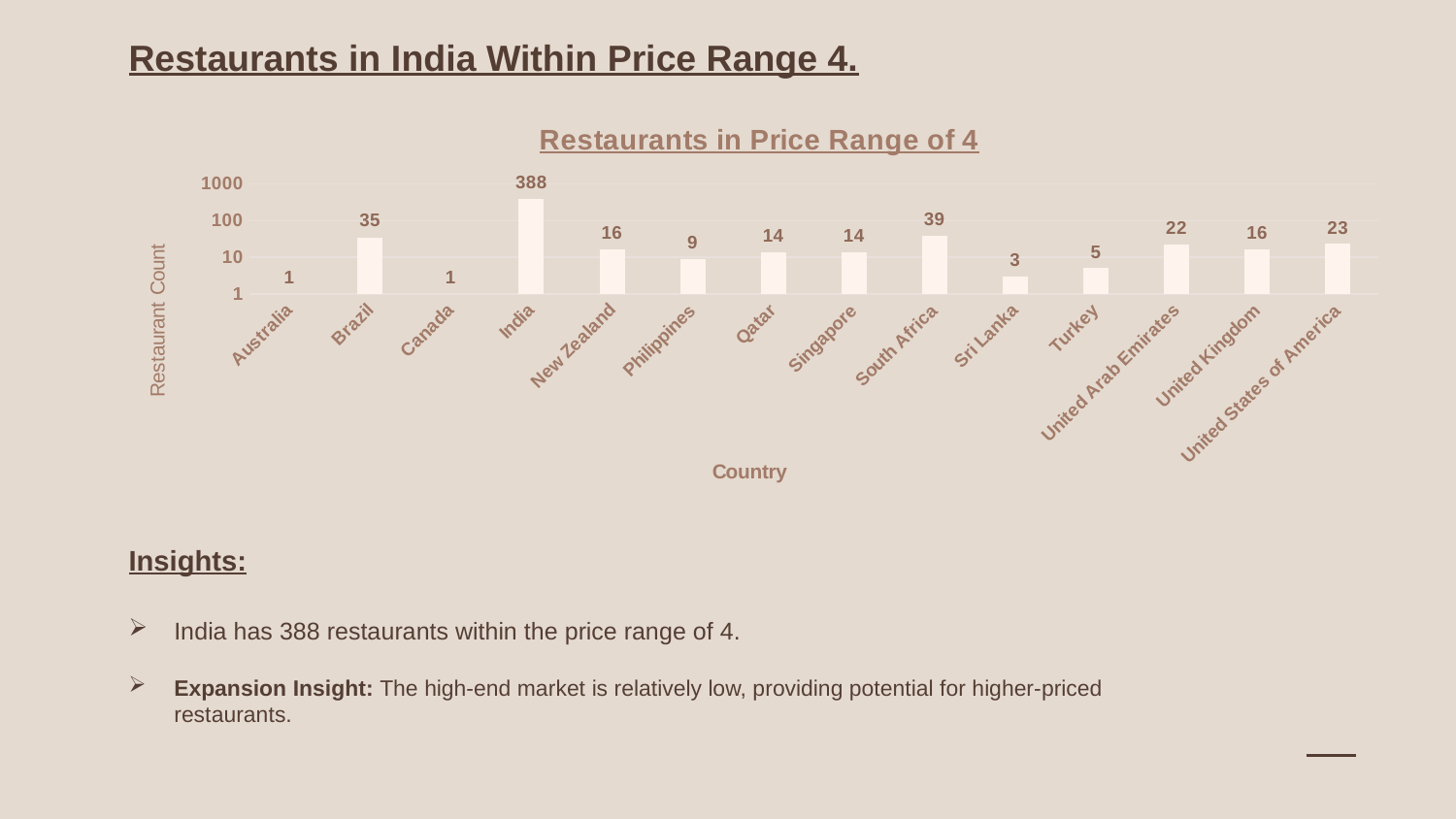

Restaurants in India Within Price Range 4.

### Chart: Restaurants in Price Range of 4

| Category | Total |
|---|---|
| Australia | 1.0 |
| Brazil | 35.0 |
| Canada | 1.0 |
| India | 388.0 |
| New Zealand | 16.0 |
| Philippines | 9.0 |
| Qatar | 14.0 |
| Singapore | 14.0 |
| South Africa | 39.0 |
| Sri Lanka | 3.0 |
| Turkey | 5.0 |
| United Arab Emirates | 22.0 |
| United Kingdom | 16.0 |
| United States of America | 23.0 |
Insights:

India has 388 restaurants within the price range of 4.

Expansion Insight: The high-end market is relatively low, providing potential for higher-priced restaurants.